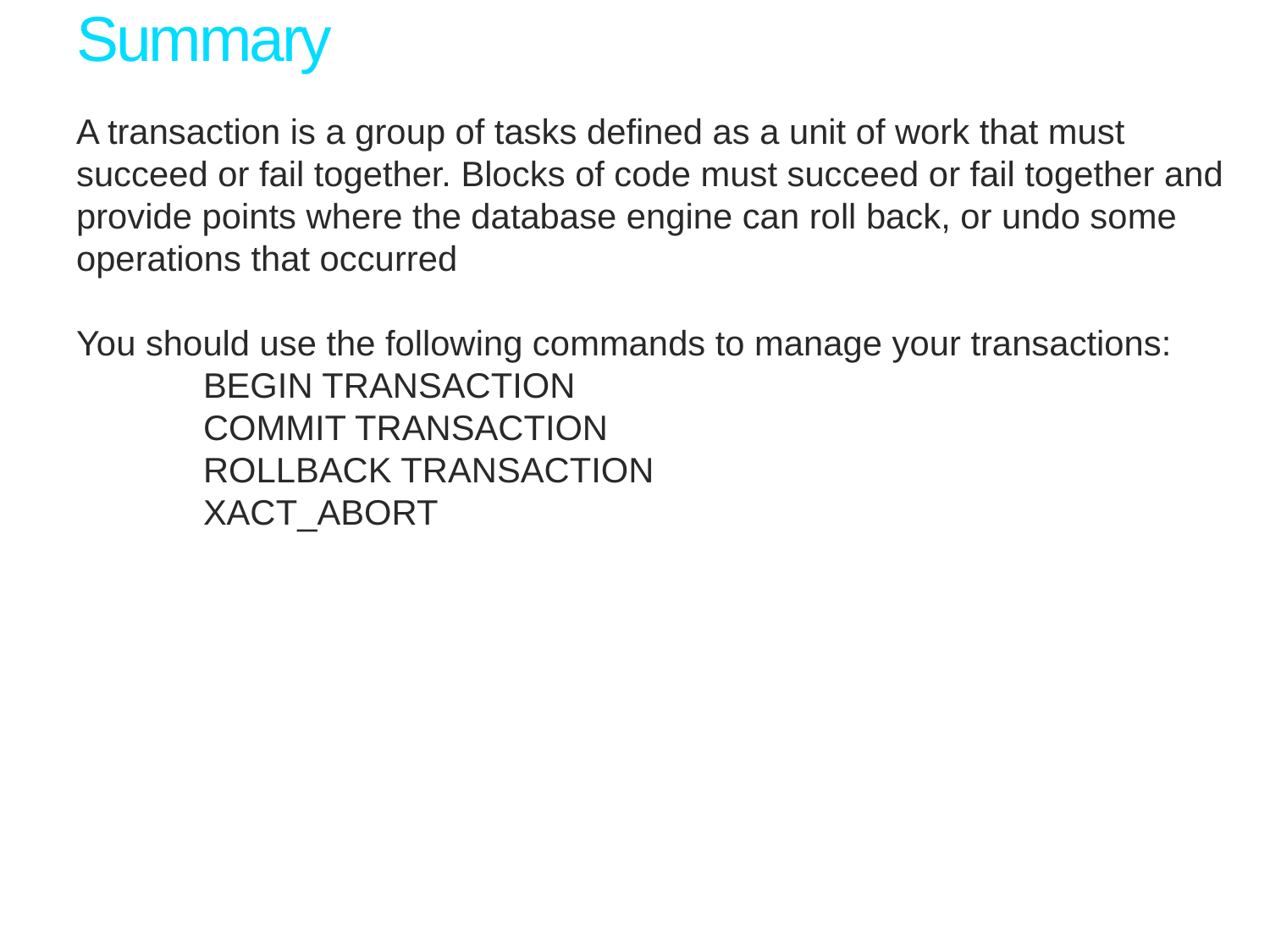

# Summary
A transaction is a group of tasks defined as a unit of work that must succeed or fail together. Blocks of code must succeed or fail together and provide points where the database engine can roll back, or undo some operations that occurred

You should use the following commands to manage your transactions:
	BEGIN TRANSACTION
	COMMIT TRANSACTION
	ROLLBACK TRANSACTION
	XACT_ABORT